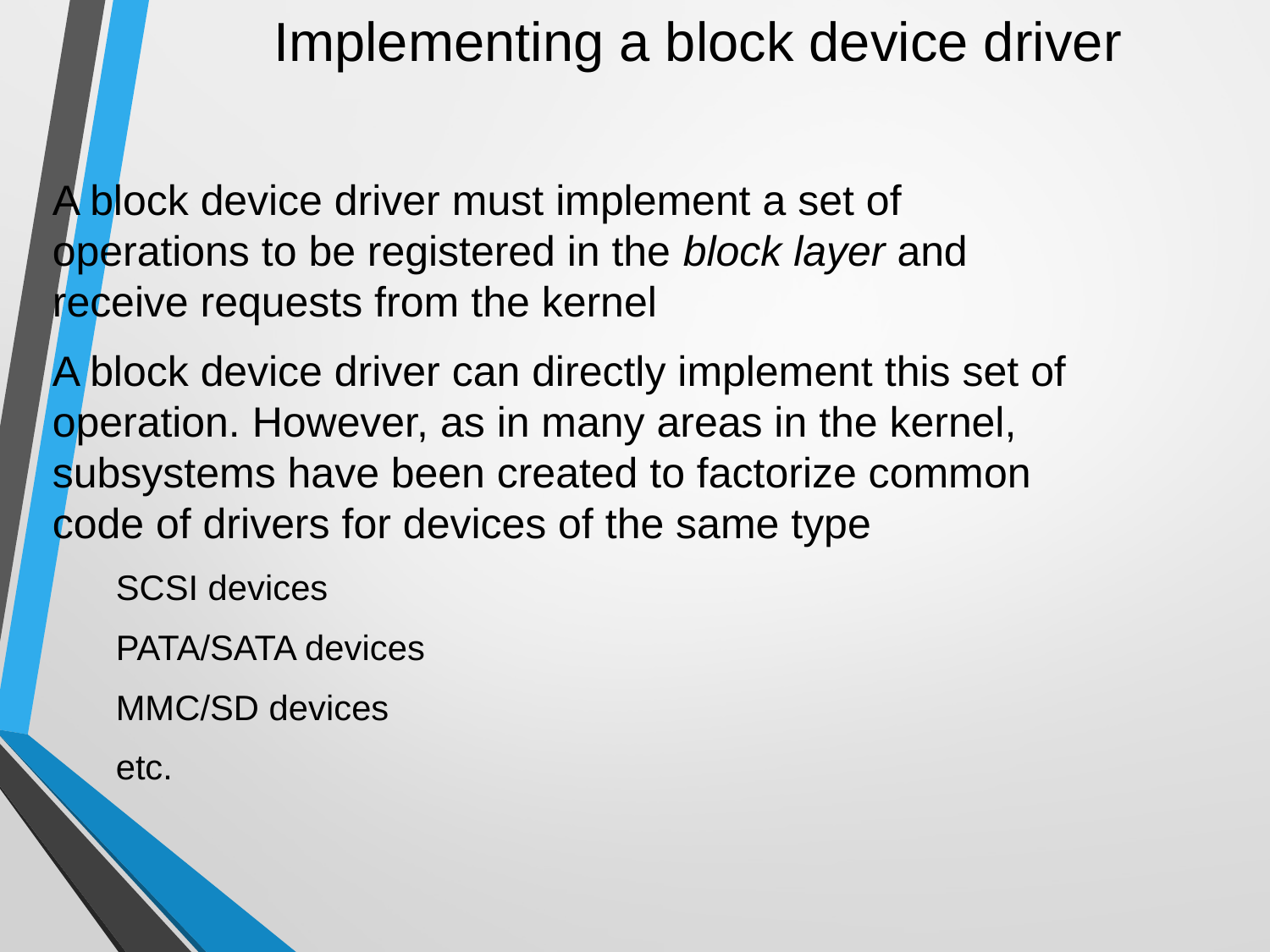

Implementing a block device driver
A block device driver must implement a set of operations to be registered in the block layer and receive requests from the kernel
A block device driver can directly implement this set of operation. However, as in many areas in the kernel, subsystems have been created to factorize common code of drivers for devices of the same type
SCSI devices
PATA/SATA devices
MMC/SD devices
etc.